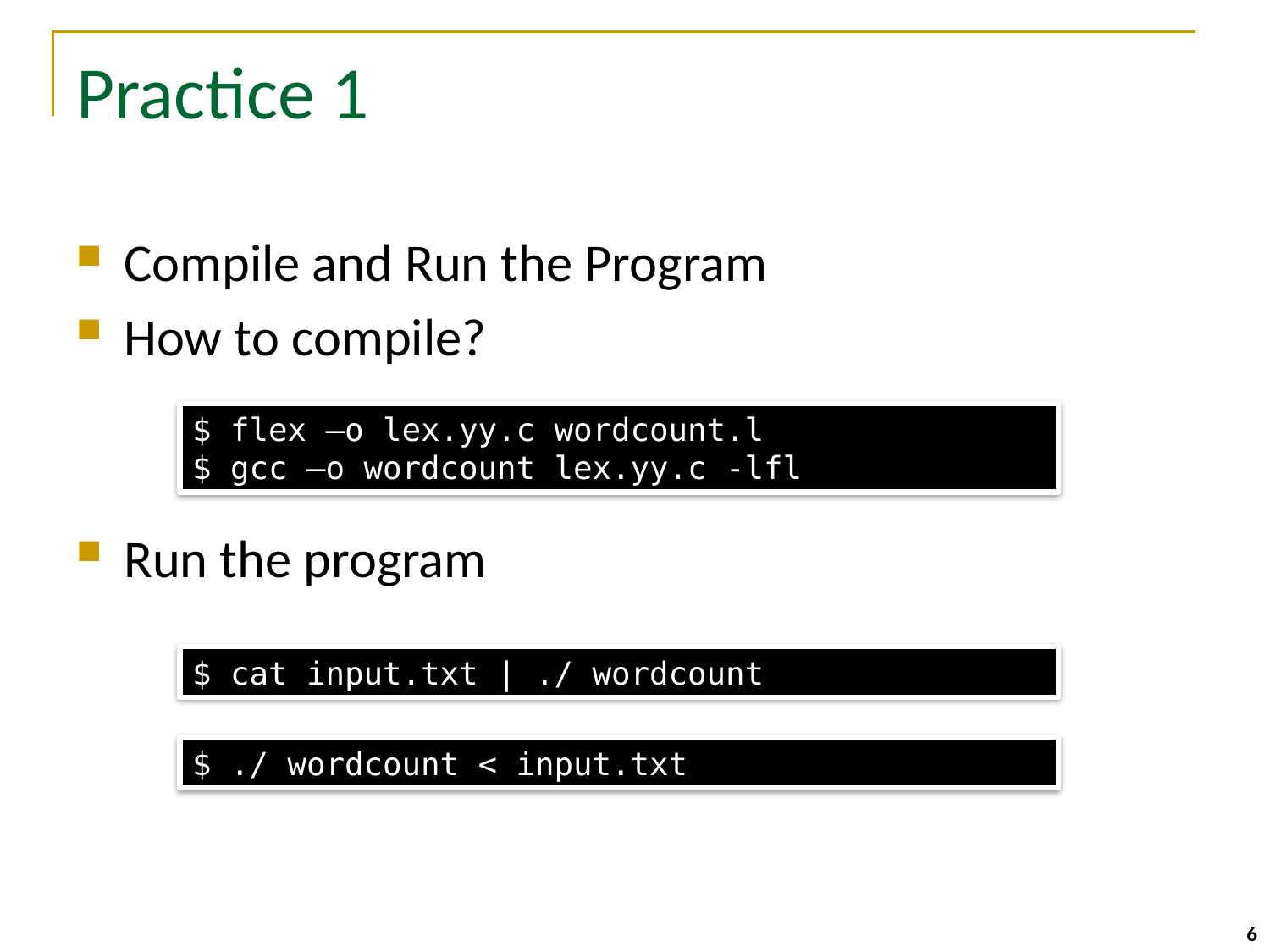

# Practice 1
Compile and Run the Program
How to compile?

Run the program
$ flex –o lex.yy.c wordcount.l
$ gcc –o wordcount lex.yy.c -lfl
$ cat input.txt | ./ wordcount
$ ./ wordcount < input.txt
6